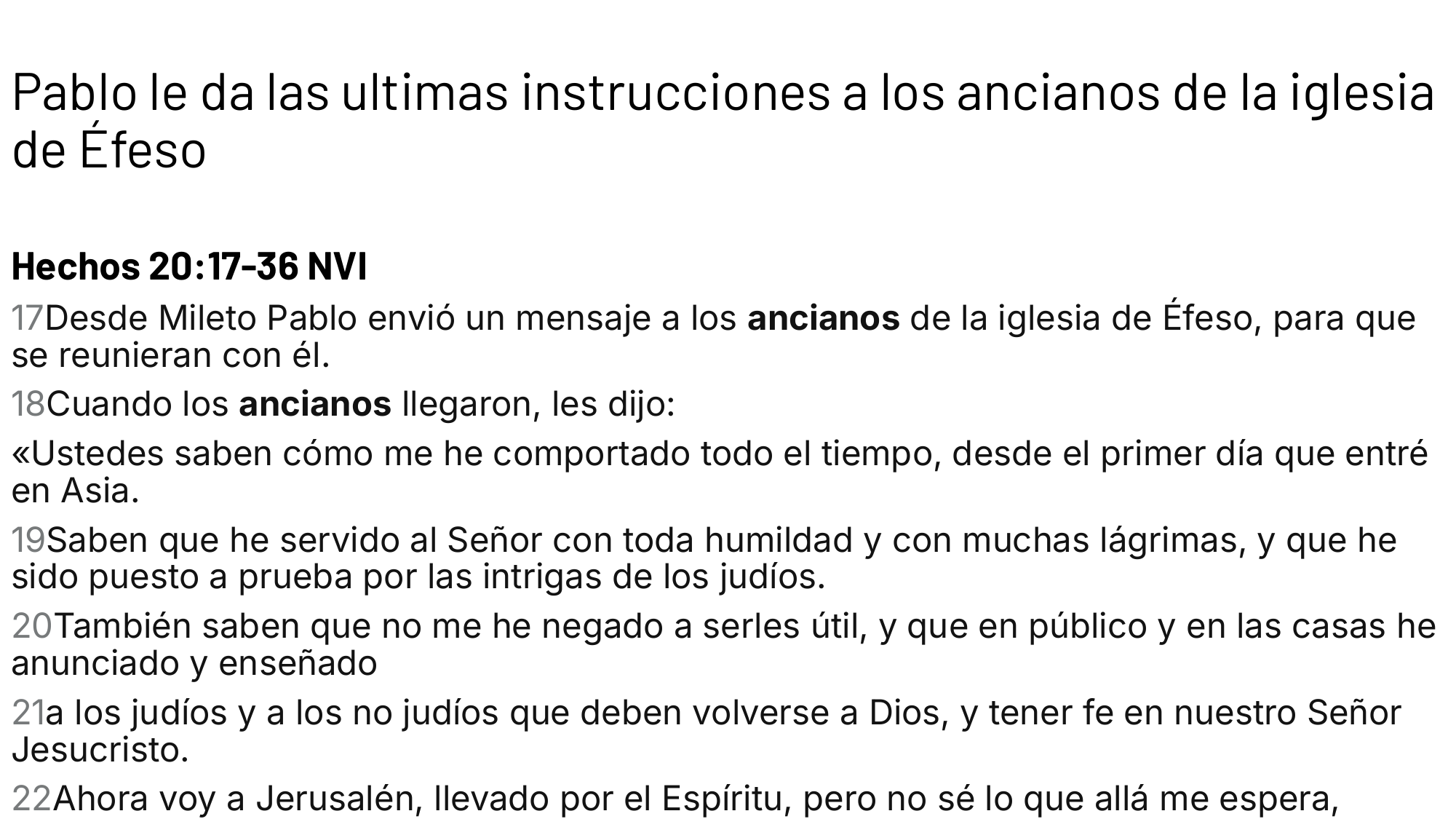

Pablo le da las ultimas instrucciones a los ancianos de la iglesia de Éfeso

Hechos 20:17-36 NVI
17Desde Mileto Pablo envió un mensaje a los ancianos de la iglesia de Éfeso, para que se reunieran con él.
18Cuando los ancianos llegaron, les dijo:
«Ustedes saben cómo me he comportado todo el tiempo, desde el primer día que entré en Asia.
19Saben que he servido al Señor con toda humildad y con muchas lágrimas, y que he sido puesto a prueba por las intrigas de los judíos.
20También saben que no me he negado a serles útil, y que en público y en las casas he anunciado y enseñado
21a los judíos y a los no judíos que deben volverse a Dios, y tener fe en nuestro Señor Jesucristo.
22Ahora voy a Jerusalén, llevado por el Espíritu, pero no sé lo que allá me espera,

#